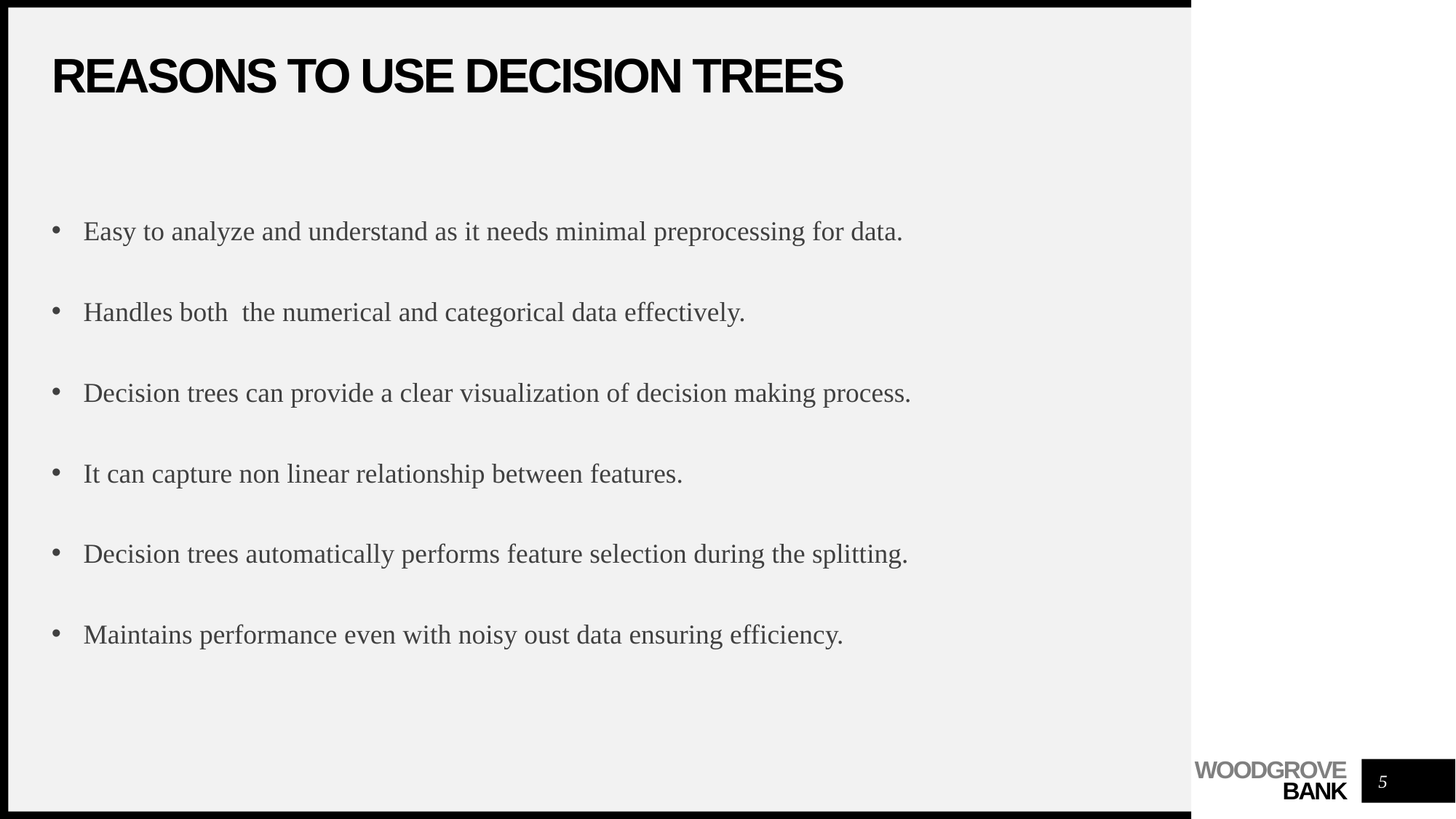

# Reasons to use decision trees
Easy to analyze and understand as it needs minimal preprocessing for data.
Handles both  the numerical and categorical data effectively.
Decision trees can provide a clear visualization of decision making process.
It can capture non linear relationship between features.
Decision trees automatically performs feature selection during the splitting.
Maintains performance even with noisy oust data ensuring efficiency.
5